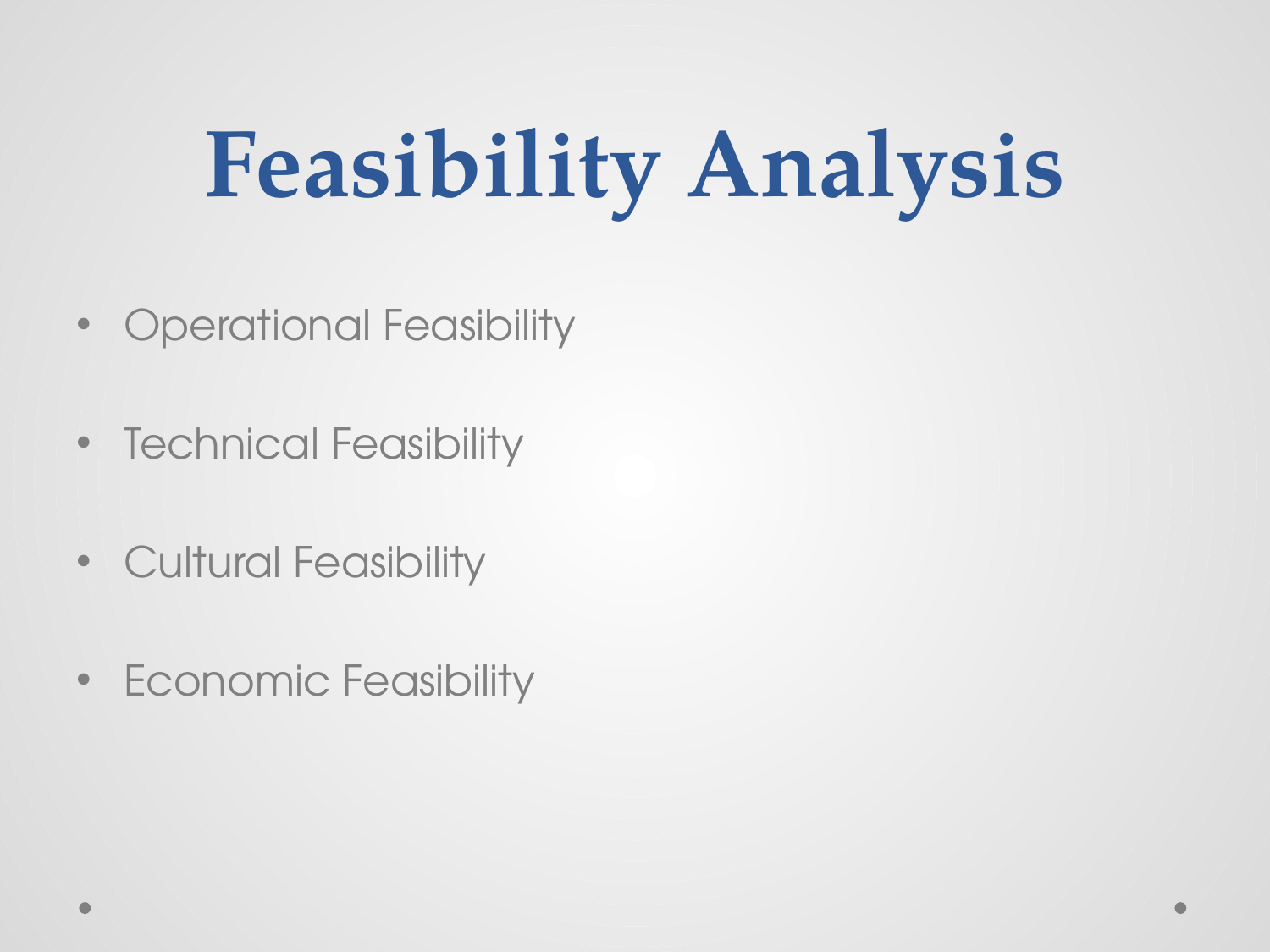

# Feasibility Analysis
Operational Feasibility

Technical Feasibility

Cultural Feasibility

Economic Feasibility